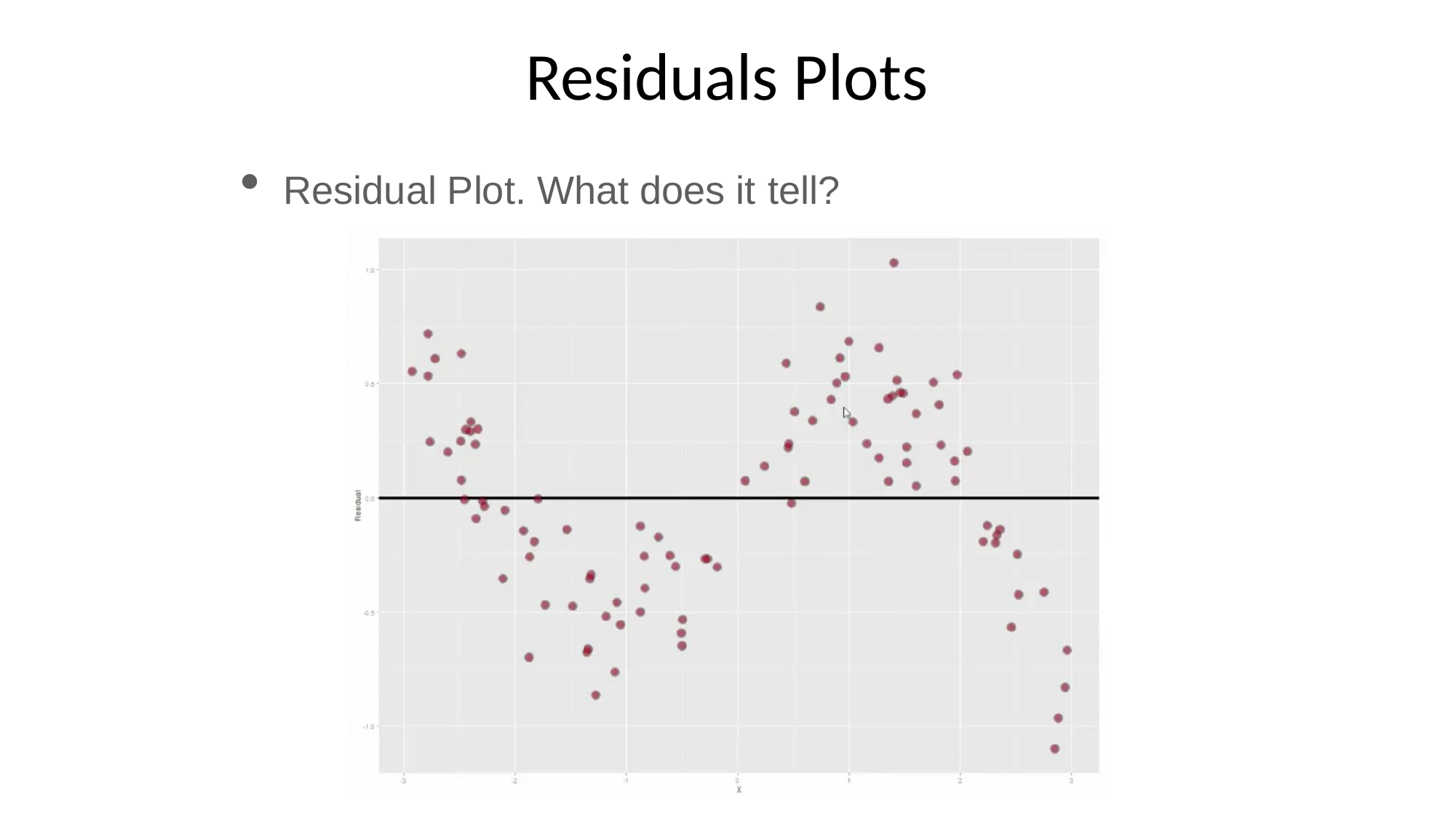

# Residuals Plots
Residual Plot. What does it tell?

Sensitivity: Internal